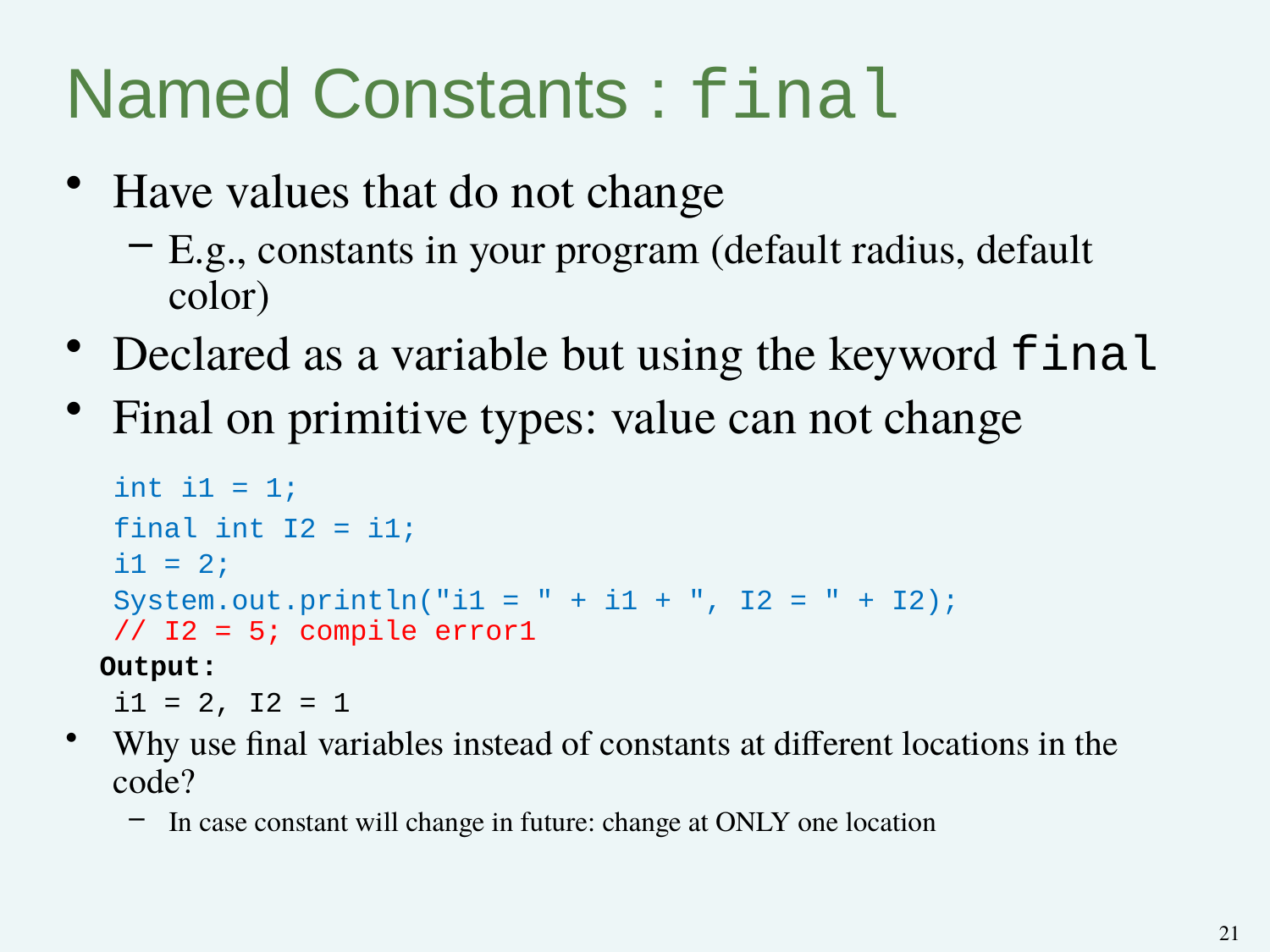

# Named Constants : final
Have values that do not change
E.g., constants in your program (default radius, default color)
Declared as a variable but using the keyword final
Final on primitive types: value can not change
	int i1 = 1;
	final int I2 = i1;
	i1 = 2;
	System.out.println("i1 = " + i1 + ", I2 = " + I2);
// I2 = 5; compile error1
  Output:
	i1 = 2, I2 = 1
Why use final variables instead of constants at different locations in the code?
In case constant will change in future: change at ONLY one location